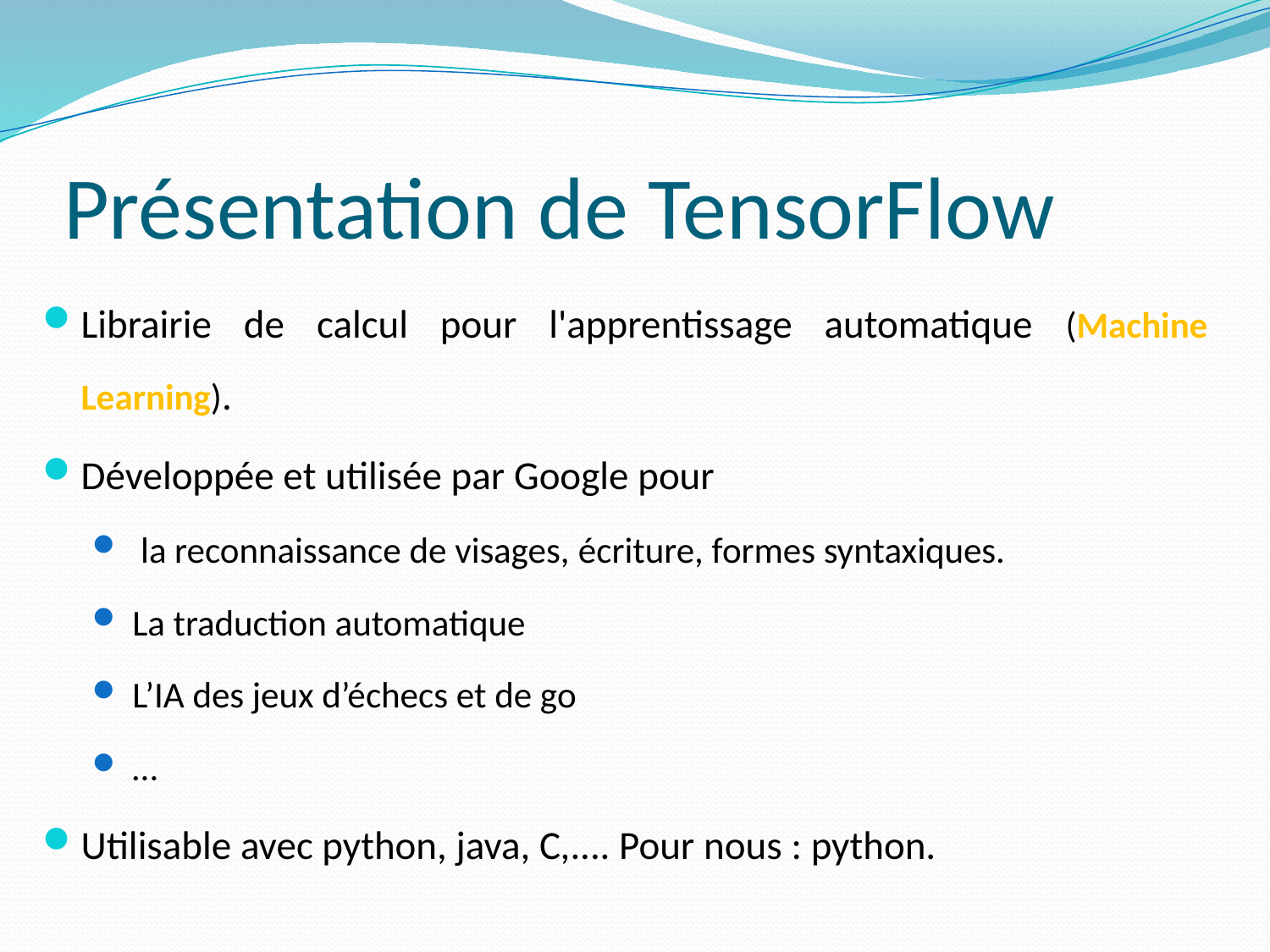

# Présentation de TensorFlow
Librairie de calcul pour l'apprentissage automatique (Machine Learning).
Développée et utilisée par Google pour
 la reconnaissance de visages, écriture, formes syntaxiques.
La traduction automatique
L’IA des jeux d’échecs et de go
…
Utilisable avec python, java, C,.... Pour nous : python.